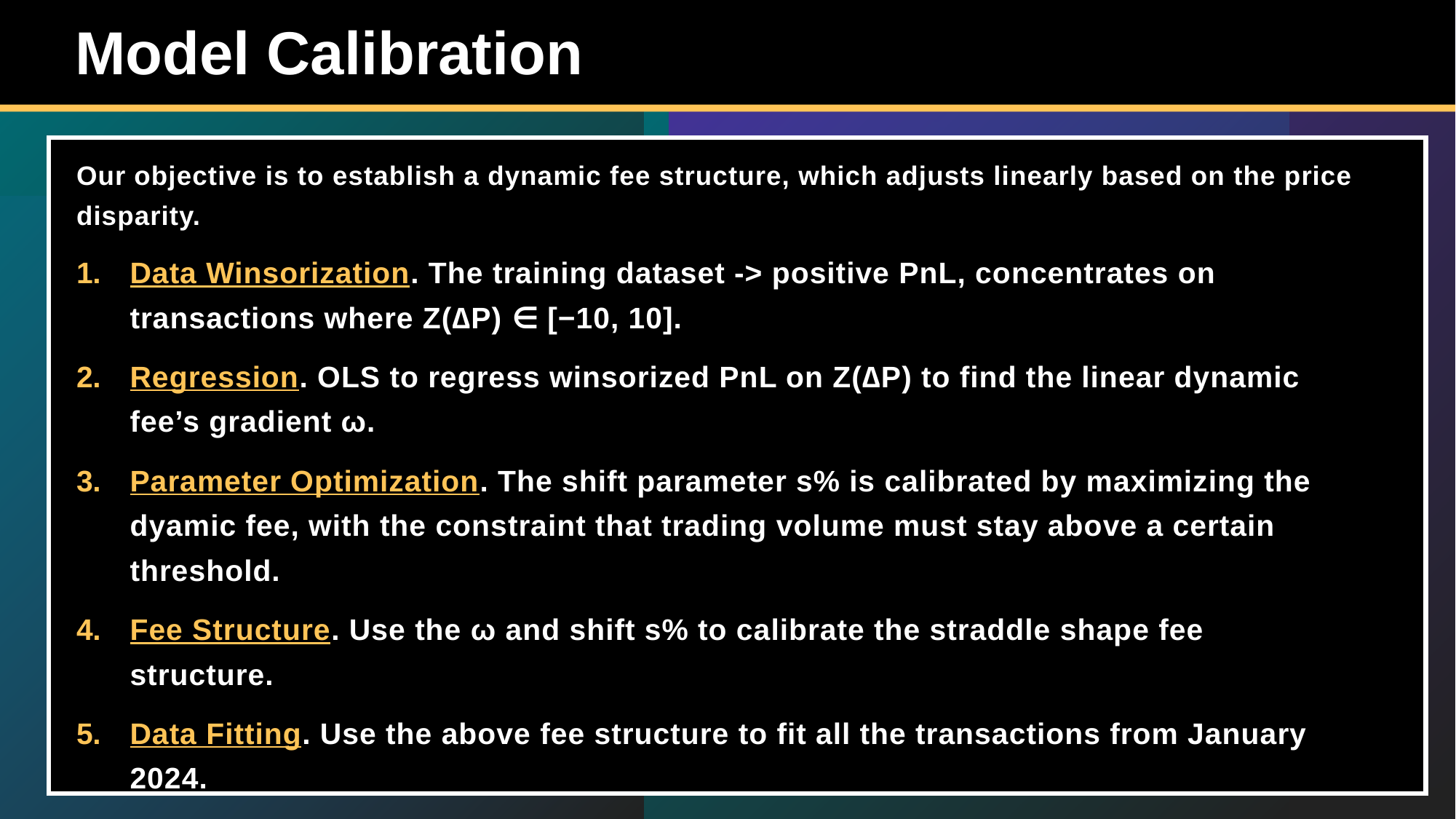

# Model Calibration

Our objective is to establish a dynamic fee structure, which adjusts linearly based on the price disparity.
Data Winsorization. The training dataset -> positive PnL, concentrates on transactions where Z(∆P) ∈ [−10, 10].
Regression. OLS to regress winsorized PnL on Z(∆P) to find the linear dynamic fee’s gradient ω.
Parameter Optimization. The shift parameter s% is calibrated by maximizing the dyamic fee, with the constraint that trading volume must stay above a certain threshold.
Fee Structure. Use the ω and shift s% to calibrate the straddle shape fee structure.
Data Fitting. Use the above fee structure to fit all the transactions from January 2024.